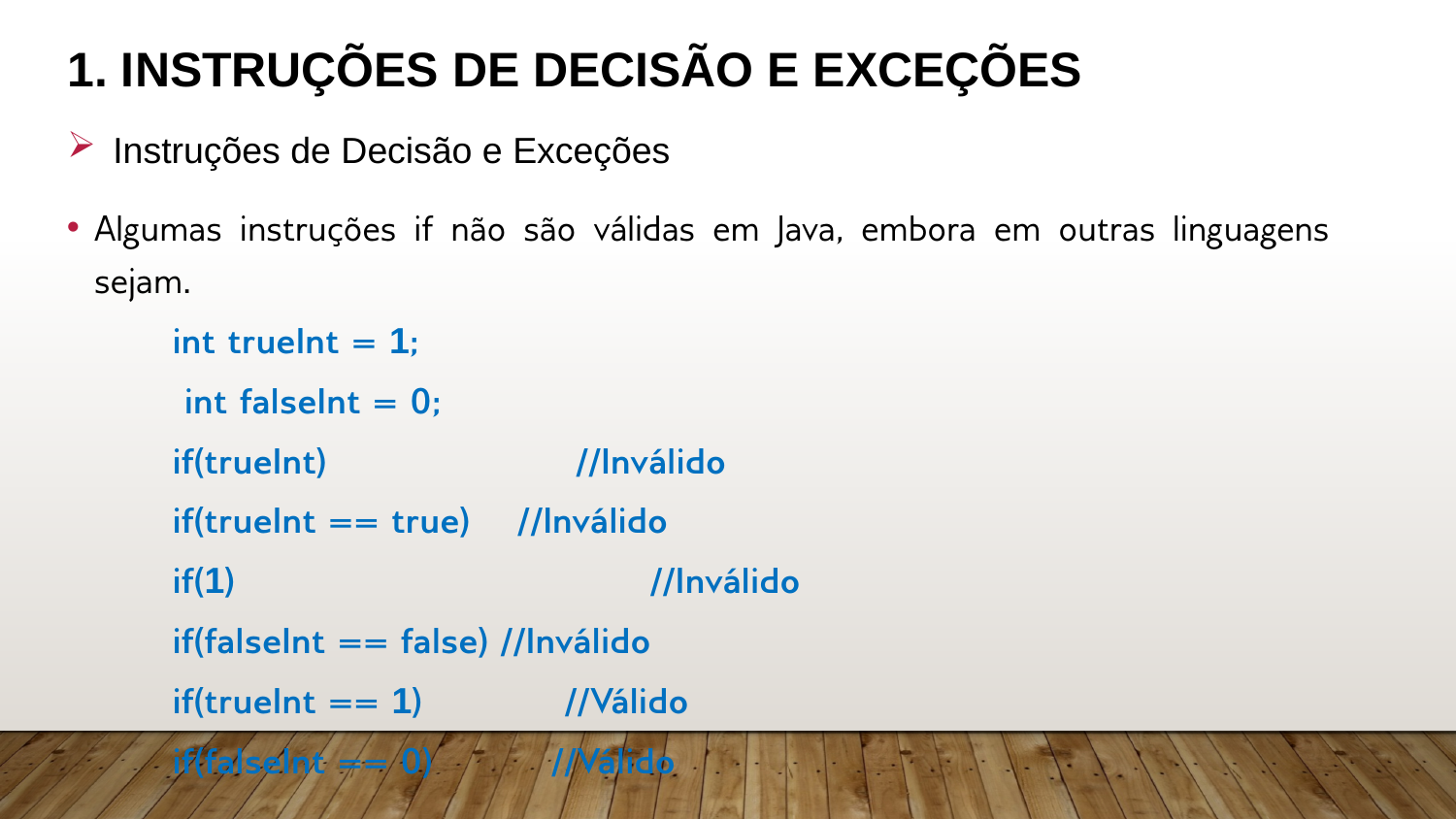

# 1. Instruções de Decisão e Exceções
Instruções de Decisão e Exceções

Algumas instruções if não são válidas em Java, embora em outras linguagens sejam.
int trueInt = 1;
 int falseInt = 0;
if(trueInt)                     //Inválido
if(trueInt == true)    //Inválido
if(1)                                   //Inválido
if(falseInt == false) //Inválido
if(trueInt == 1)            //Válido
if(falseInt == 0)          //Válido